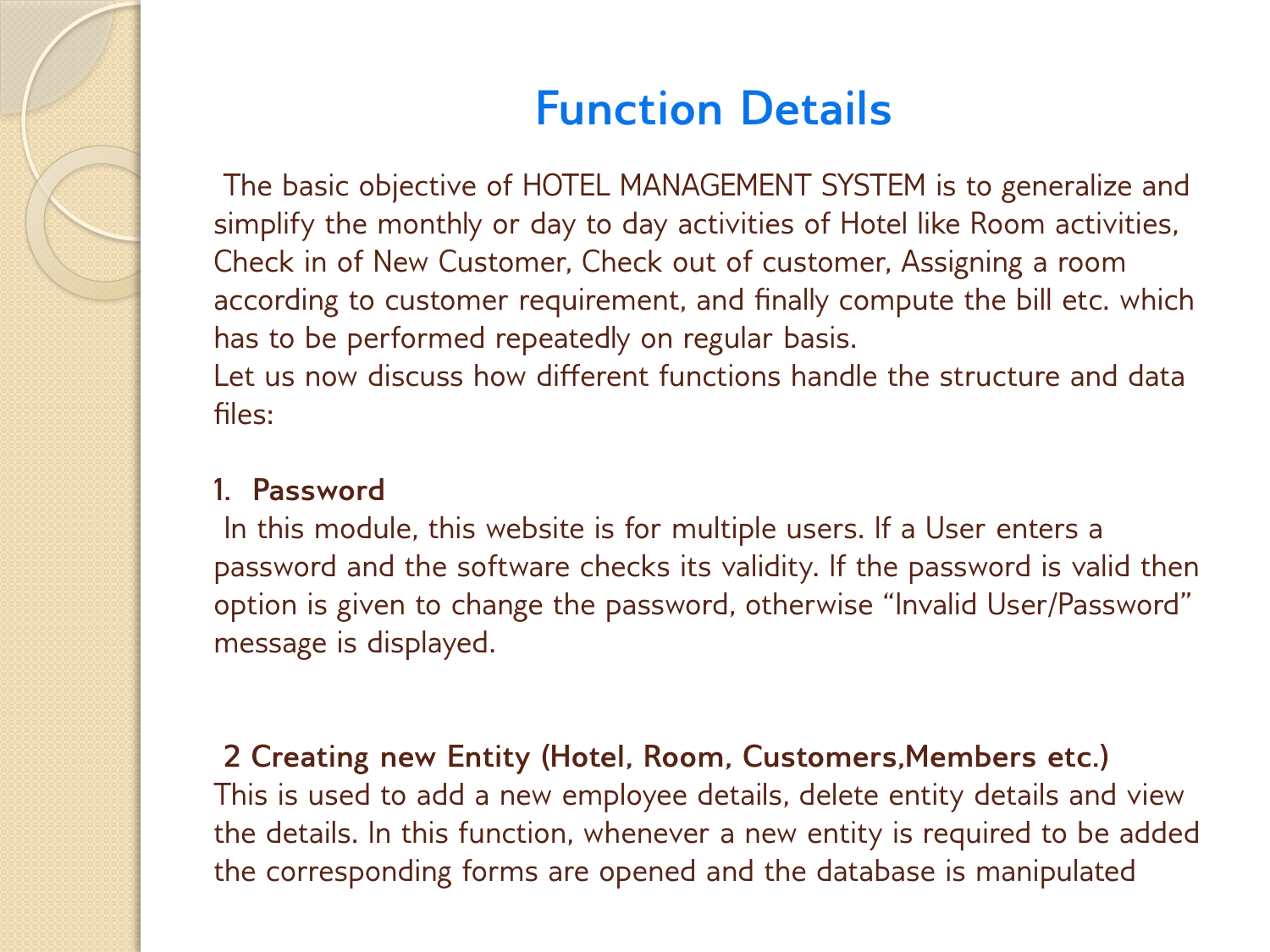

# Function Details The basic objective of HOTEL MANAGEMENT SYSTEM is to generalize and simplify the monthly or day to day activities of Hotel like Room activities, Check in of New Customer, Check out of customer, Assigning a room according to customer requirement, and finally compute the bill etc. which has to be performed repeatedly on regular basis. Let us now discuss how different functions handle the structure and data files: 1.  Password In this module, this website is for multiple users. If a User enters a password and the software checks its validity. If the password is valid then option is given to change the password, otherwise “Invalid User/Password” message is displayed. 2 Creating new Entity (Hotel, Room, Customers,Members etc.) This is used to add a new employee details, delete entity details and view the details. In this function, whenever a new entity is required to be added the corresponding forms are opened and the database is manipulated